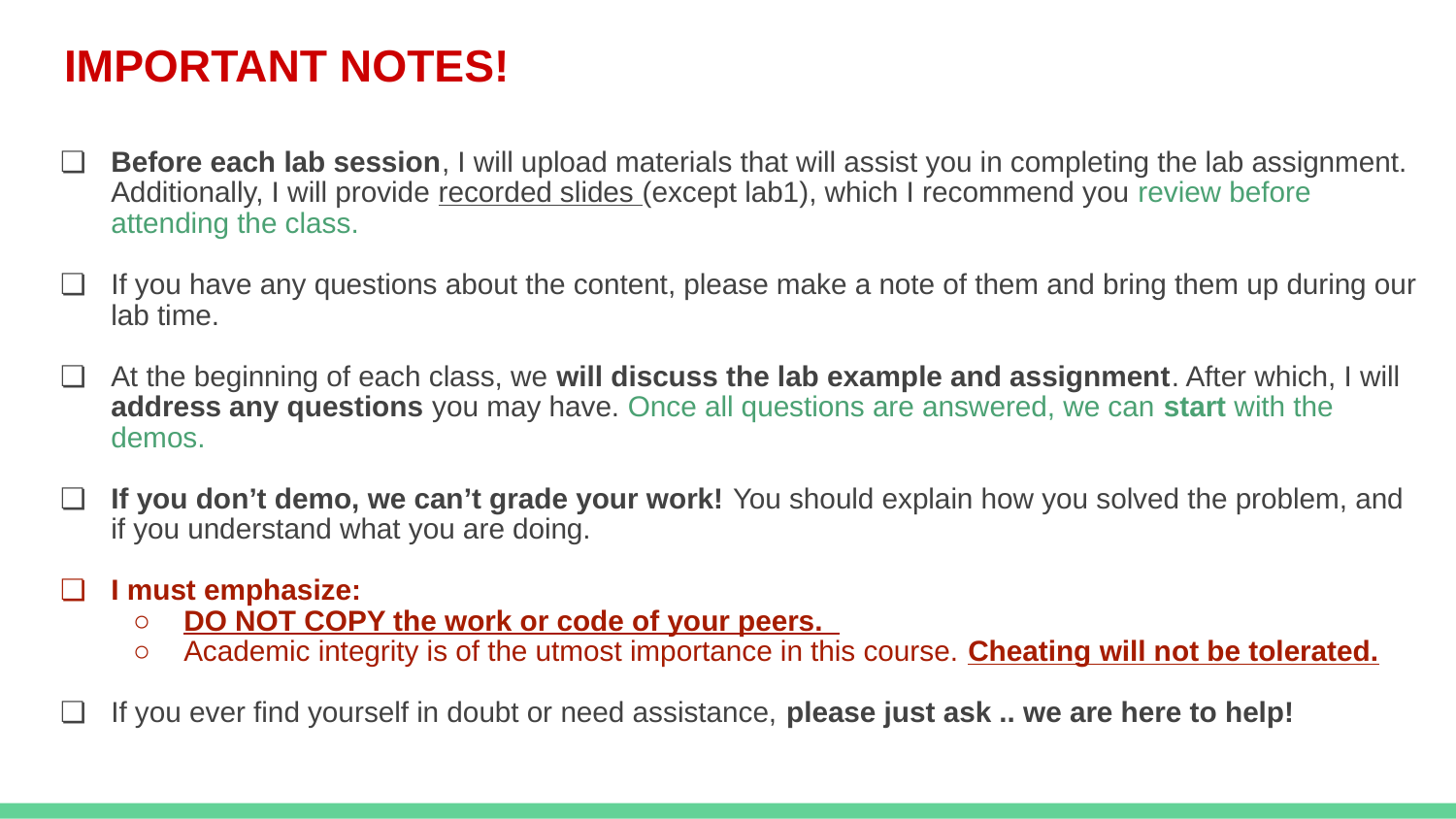

# IMPORTANT NOTES!
Before each lab session, I will upload materials that will assist you in completing the lab assignment. Additionally, I will provide recorded slides (except lab1), which I recommend you review before attending the class.

If you have any questions about the content, please make a note of them and bring them up during our lab time.

At the beginning of each class, we will discuss the lab example and assignment. After which, I will address any questions you may have. Once all questions are answered, we can start with the demos.

If you don’t demo, we can’t grade your work! You should explain how you solved the problem, and if you understand what you are doing.

I must emphasize:
DO NOT COPY the work or code of your peers.
Academic integrity is of the utmost importance in this course. Cheating will not be tolerated.

If you ever find yourself in doubt or need assistance, please just ask .. we are here to help!